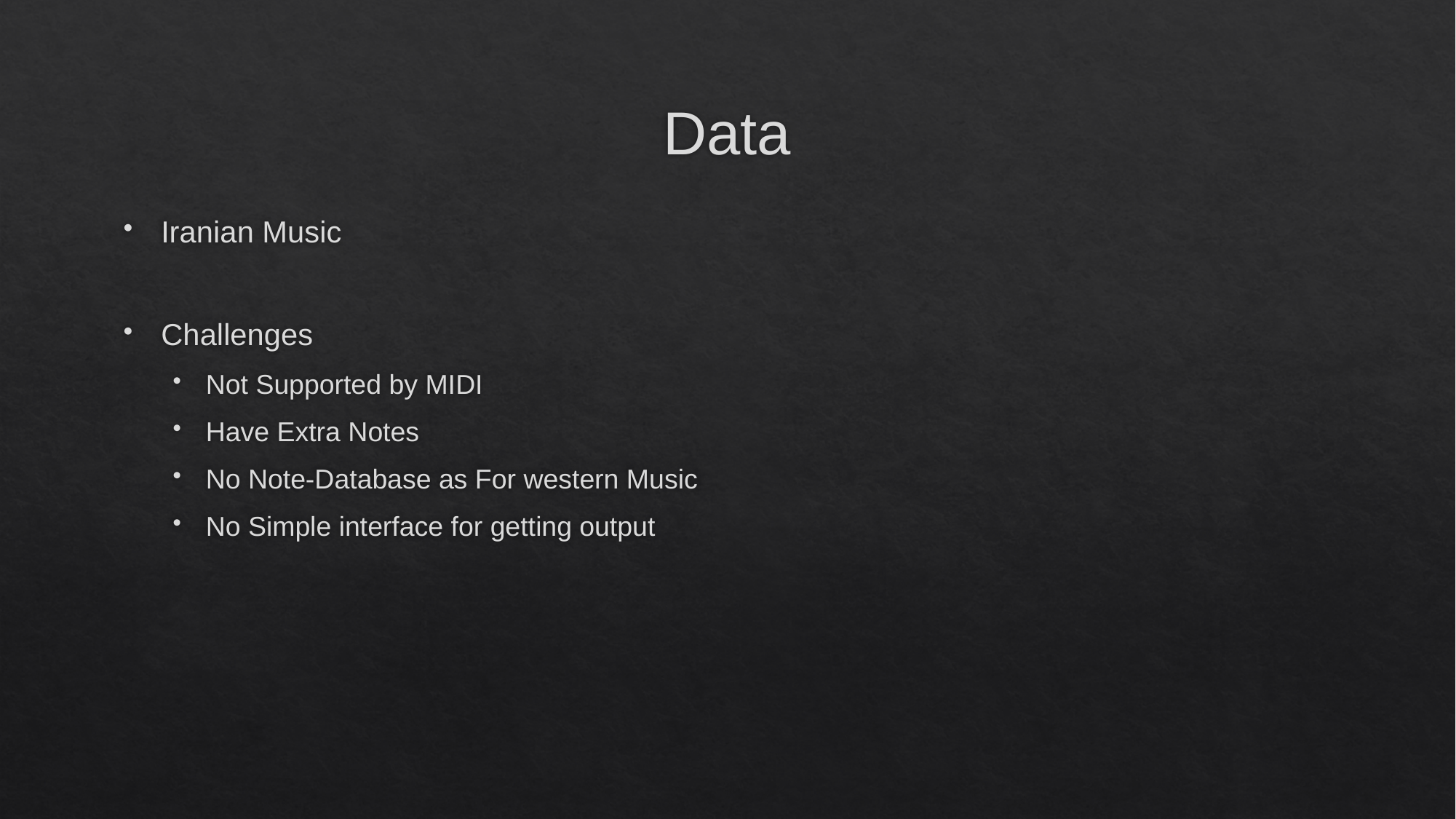

# Data
Iranian Music

Challenges
Not Supported by MIDI
Have Extra Notes
No Note-Database as For western Music
No Simple interface for getting output